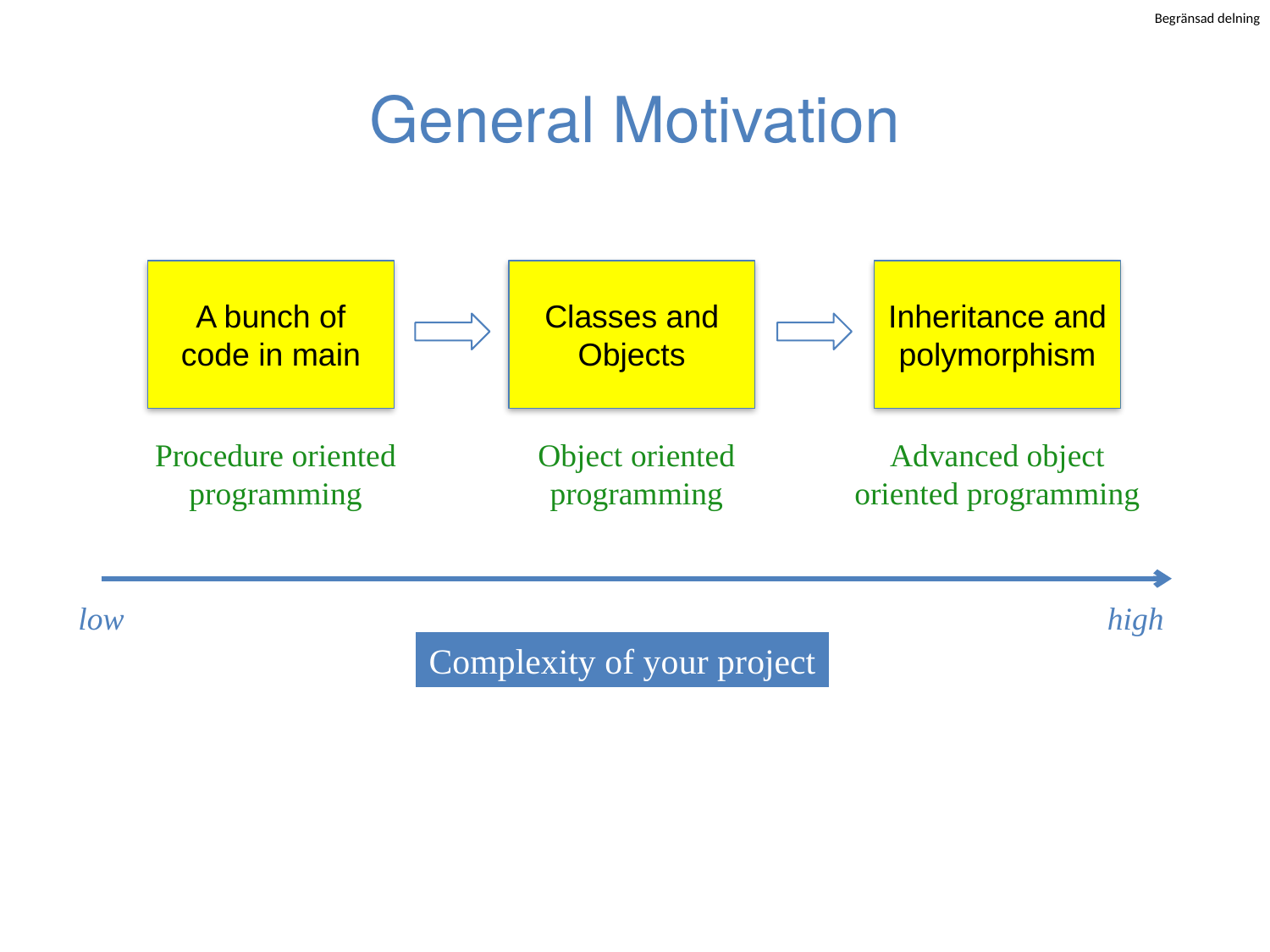

# General Motivation
A bunch of code in main
Classes and Objects
Inheritance and polymorphism

Procedure oriented programming
Object oriented programming
Advanced object oriented programming
low
high
Complexity of your project